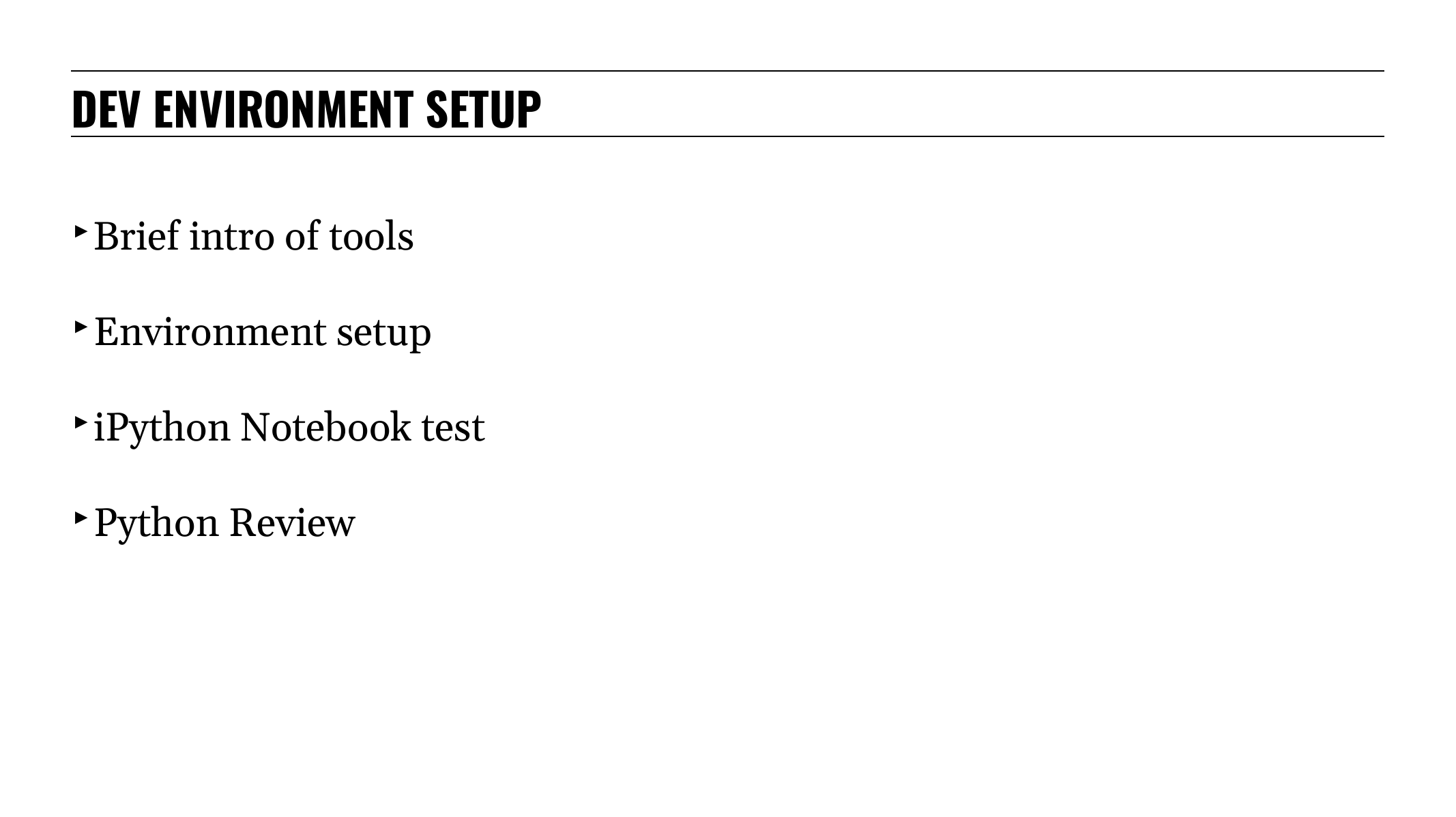

DEV ENVIRONMENT SETUP

Brief intro of tools

Environment setup

iPython Notebook test

Python Review